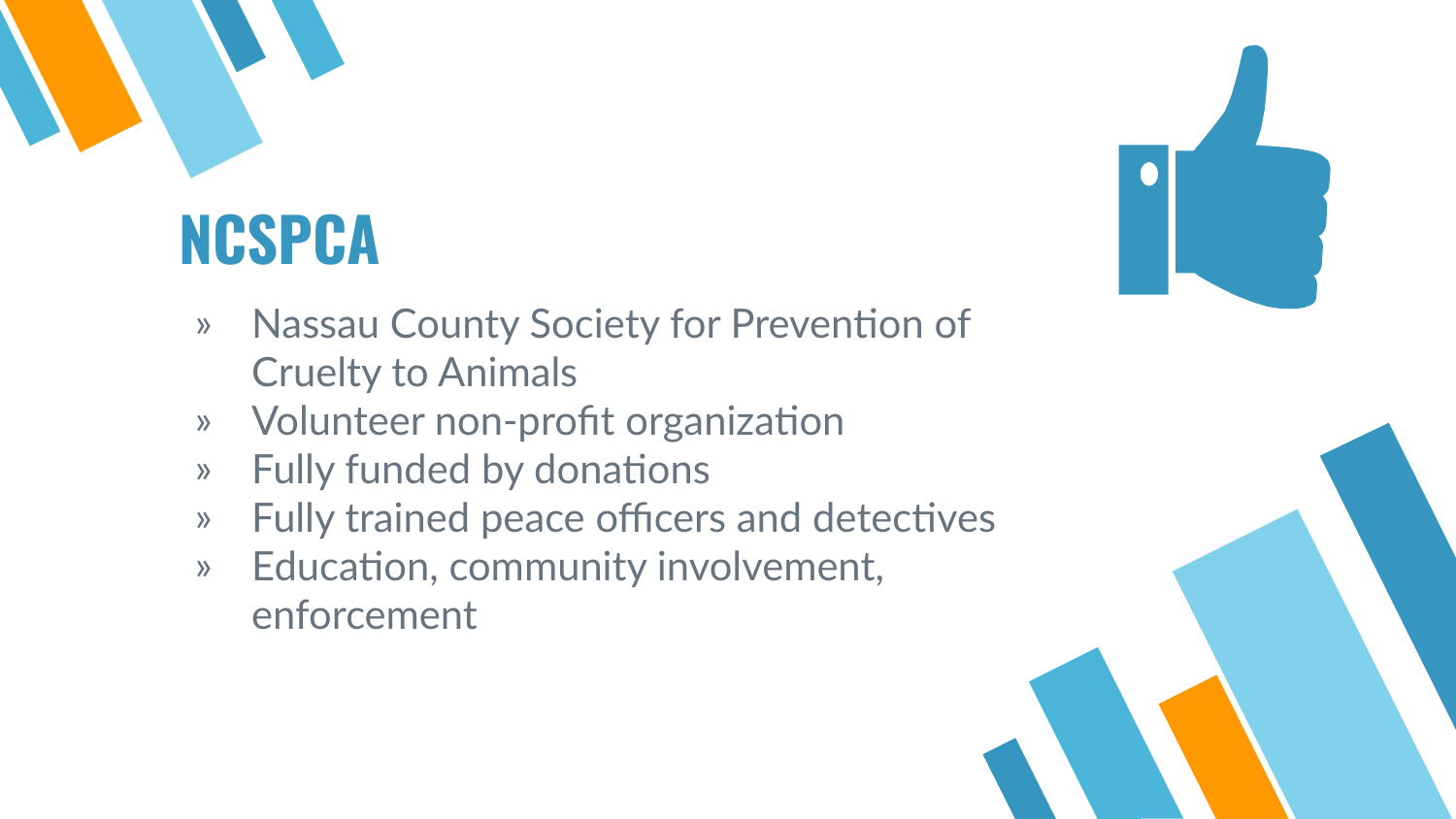

# NCSPCA
Nassau County Society for Prevention of Cruelty to Animals
Volunteer non-profit organization
Fully funded by donations
Fully trained peace officers and detectives
Education, community involvement, enforcement